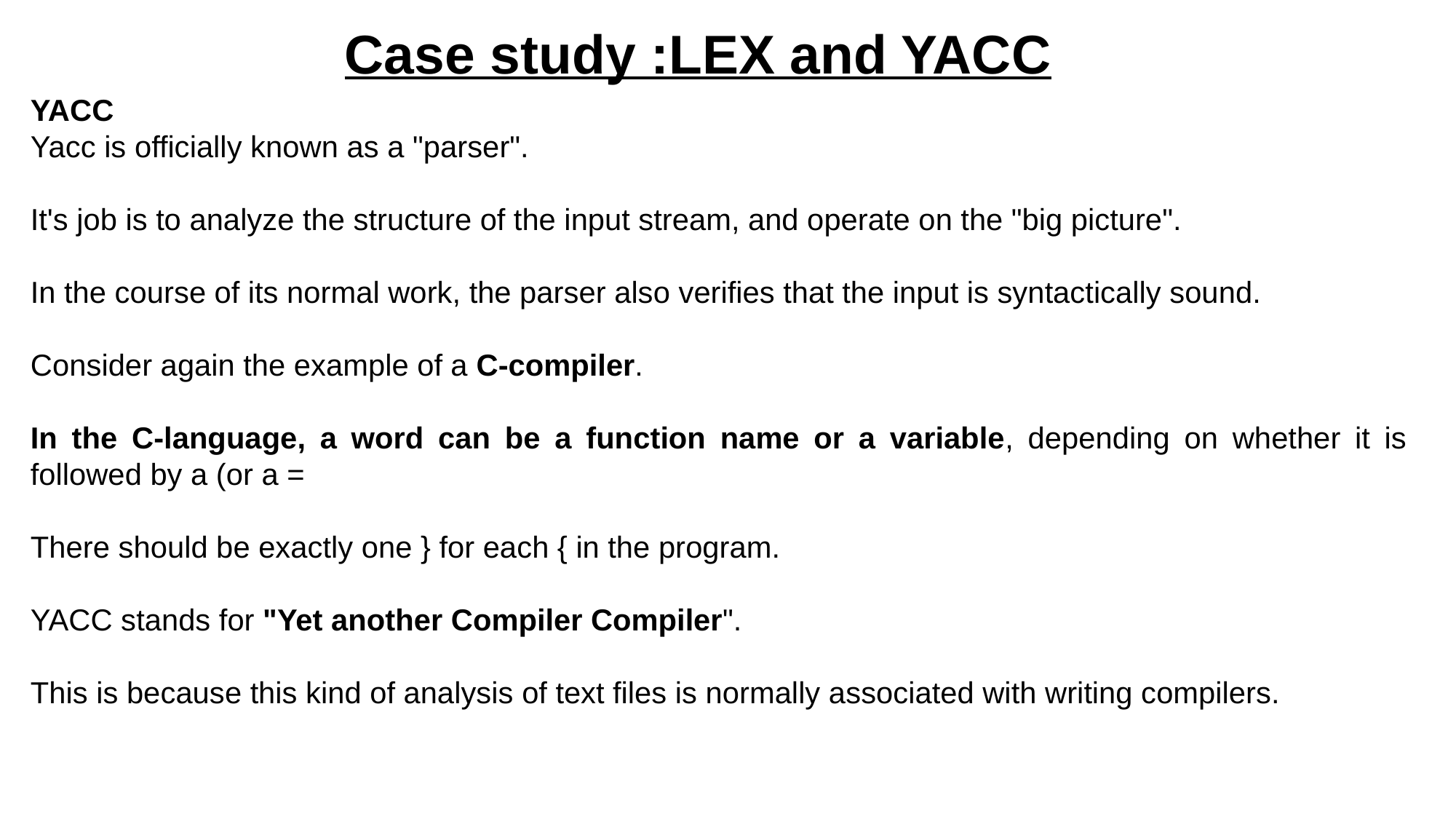

Case study :LEX and YACC
YACC
Yacc is officially known as a "parser".

It's job is to analyze the structure of the input stream, and operate on the "big picture".

In the course of its normal work, the parser also verifies that the input is syntactically sound.

Consider again the example of a C-compiler.

In the C-language, a word can be a function name or a variable, depending on whether it is followed by a (or a =

There should be exactly one } for each { in the program.

YACC stands for "Yet another Compiler Compiler".

This is because this kind of analysis of text files is normally associated with writing compilers.